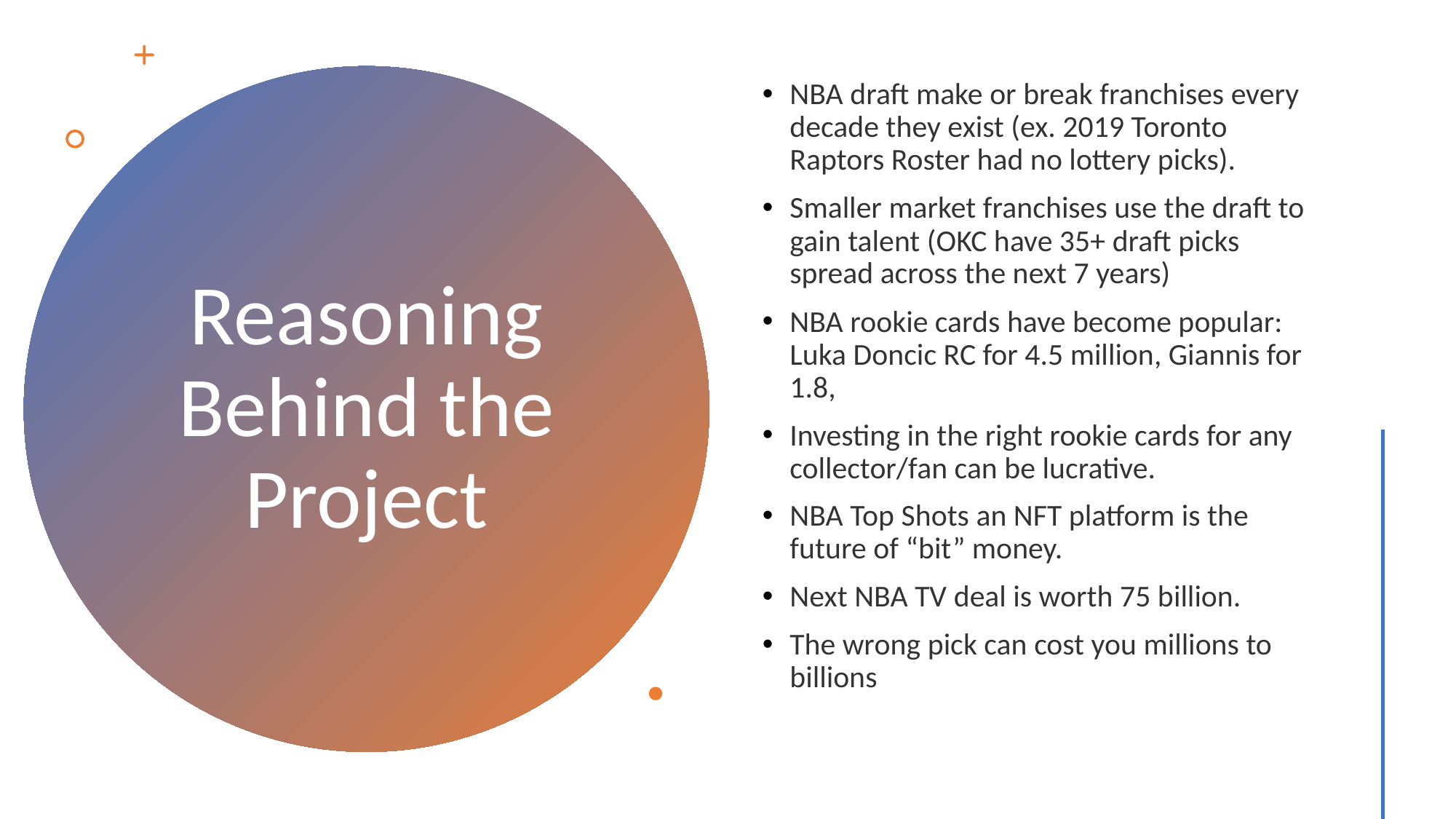

NBA draft make or break franchises every decade they exist (ex. 2019 Toronto Raptors Roster had no lottery picks).
Smaller market franchises use the draft to gain talent (OKC have 35+ draft picks spread across the next 7 years)
NBA rookie cards have become popular: Luka Doncic RC for 4.5 million, Giannis for 1.8,
Investing in the right rookie cards for any collector/fan can be lucrative.
NBA Top Shots an NFT platform is the future of “bit” money.
Next NBA TV deal is worth 75 billion.
The wrong pick can cost you millions to billions

# Reasoning Behind the Project